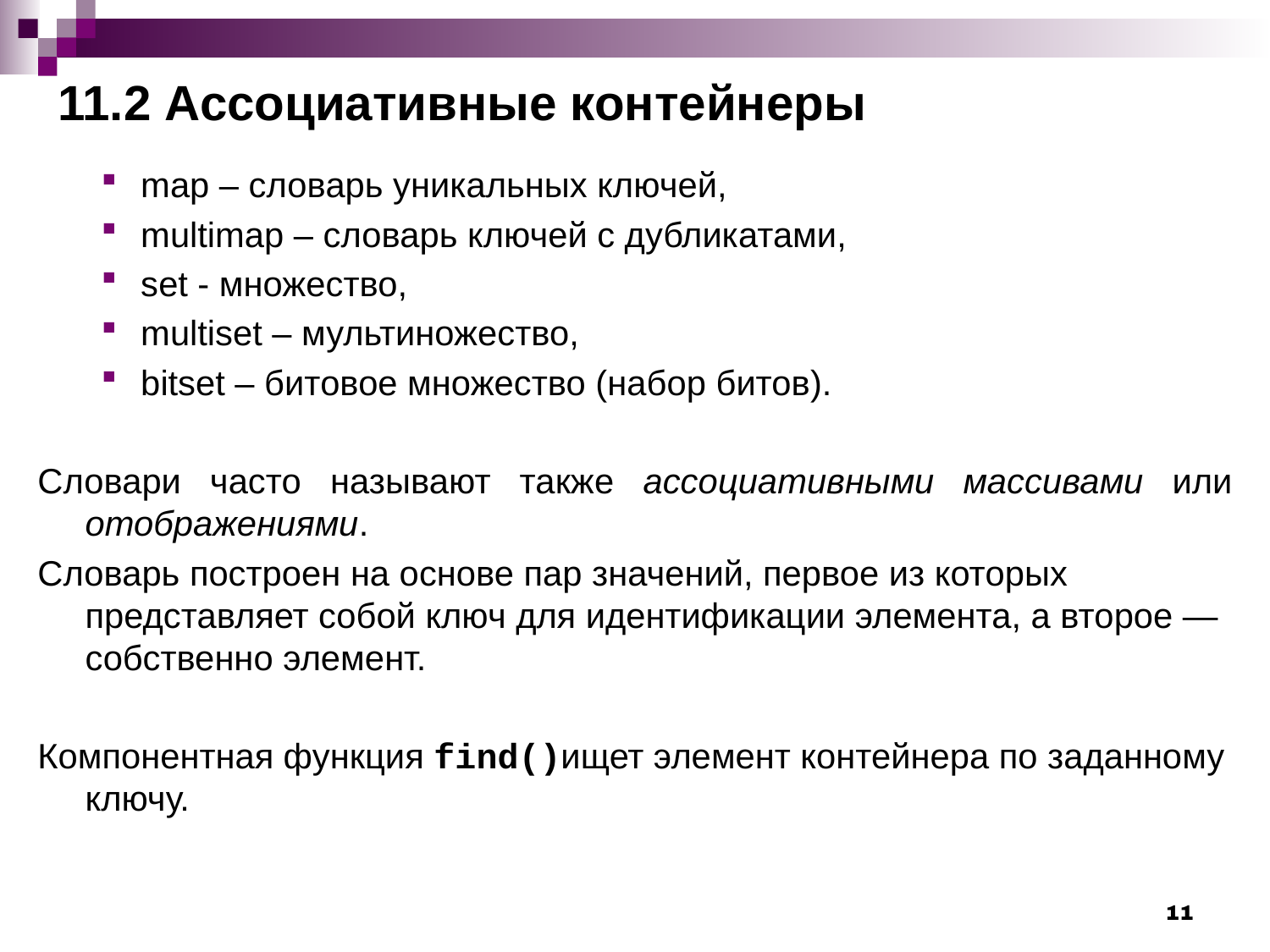

# 11.2 Ассоциативные контейнеры
map – словарь уникальных ключей,
multimap – словарь ключей с дубликатами,
set - множество,
multiset – мультиножество,
bitset – битовое множество (набор битов).

Словари часто называют также ассоциативными массивами или отображениями.
Словарь построен на основе пар значений, первое из которых представляет собой ключ для идентификации элемента, а второе — собственно элемент.

Компонентная функция find()ищет элемент контейнера по заданному ключу.
11